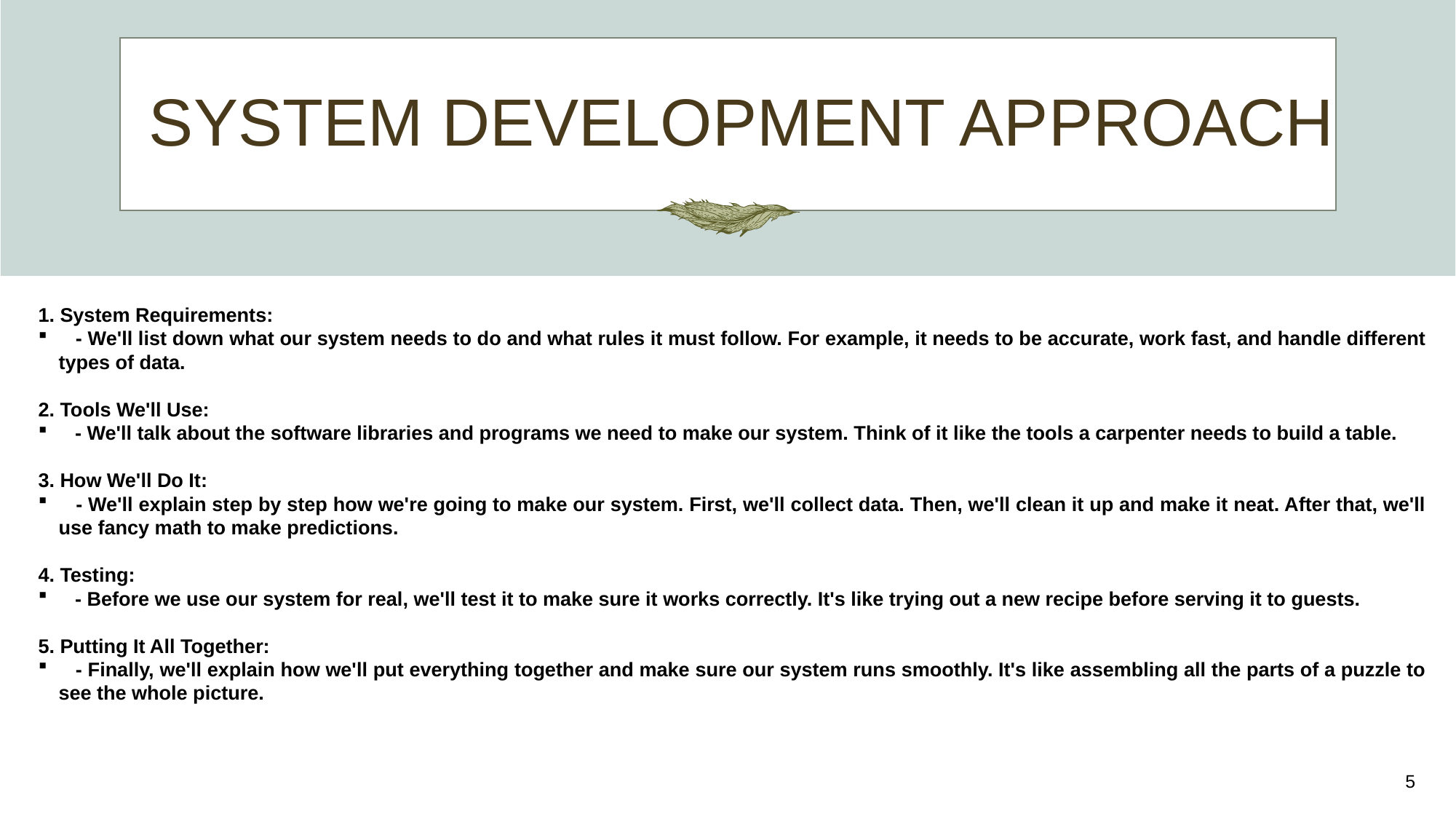

# SYSTEM DEVELOPMENT APPROACH
1. System Requirements:
   - We'll list down what our system needs to do and what rules it must follow. For example, it needs to be accurate, work fast, and handle different types of data.

2. Tools We'll Use:
   - We'll talk about the software libraries and programs we need to make our system. Think of it like the tools a carpenter needs to build a table.

3. How We'll Do It:
   - We'll explain step by step how we're going to make our system. First, we'll collect data. Then, we'll clean it up and make it neat. After that, we'll use fancy math to make predictions.

4. Testing:
   - Before we use our system for real, we'll test it to make sure it works correctly. It's like trying out a new recipe before serving it to guests.

5. Putting It All Together:
   - Finally, we'll explain how we'll put everything together and make sure our system runs smoothly. It's like assembling all the parts of a puzzle to see the whole picture.
5